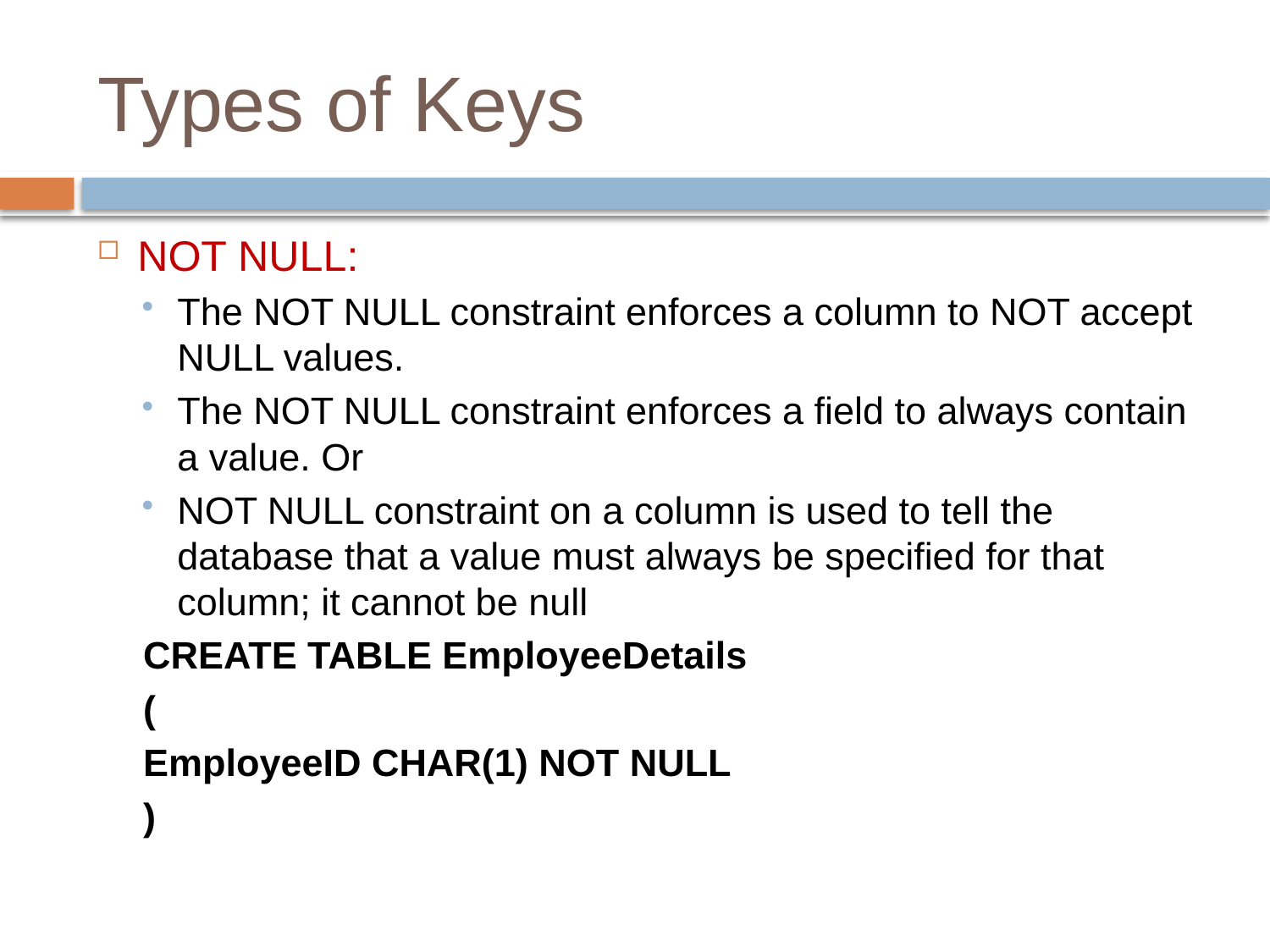

# Types of Keys
NOT NULL:
The NOT NULL constraint enforces a column to NOT accept NULL values.
The NOT NULL constraint enforces a field to always contain a value. Or
NOT NULL constraint on a column is used to tell the database that a value must always be specified for that column; it cannot be null
CREATE TABLE EmployeeDetails
	(
		EmployeeID CHAR(1) NOT NULL
	)